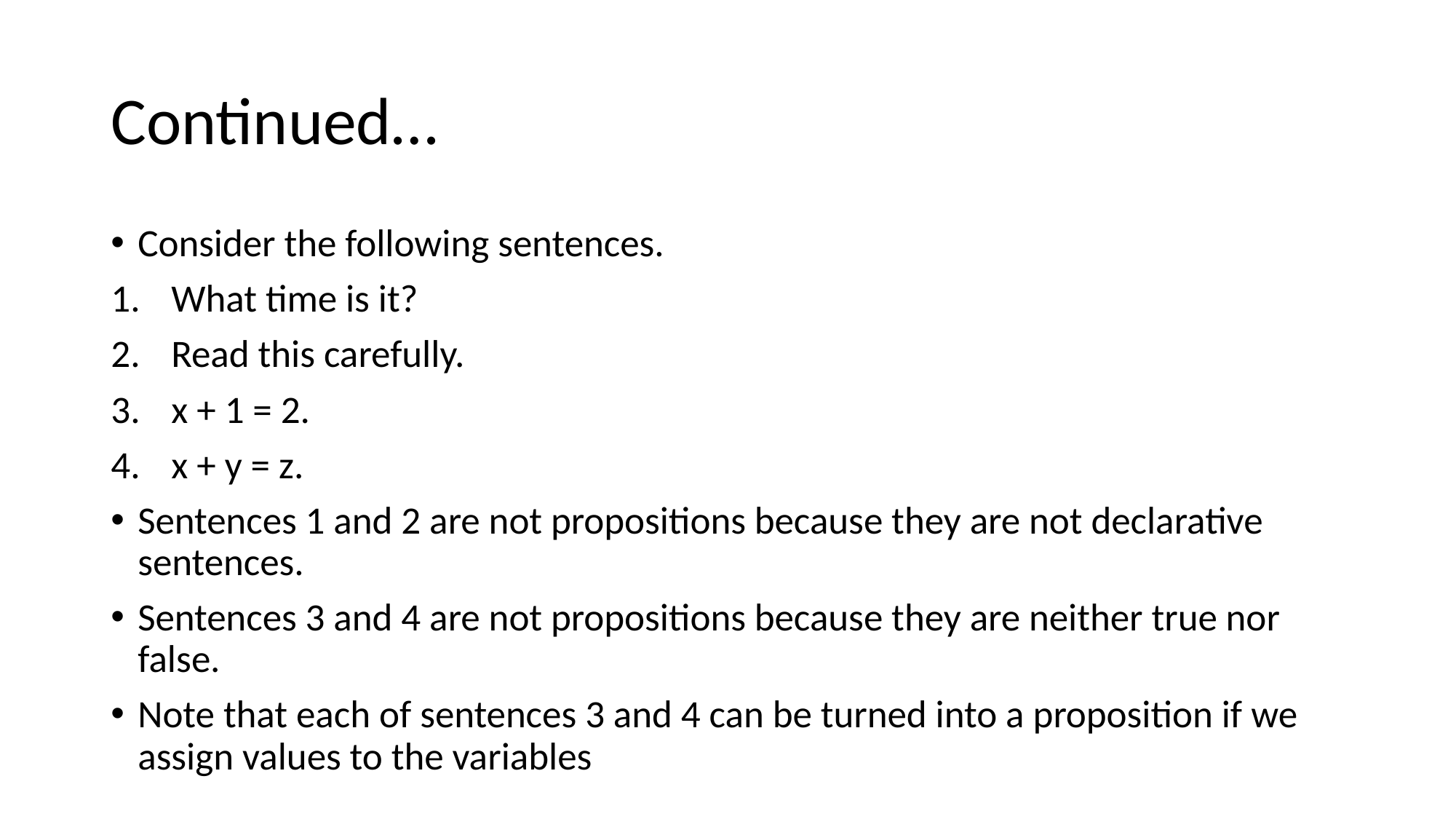

# Continued…
Consider the following sentences.
What time is it?
Read this carefully.
x + 1 = 2.
x + y = z.
Sentences 1 and 2 are not propositions because they are not declarative sentences.
Sentences 3 and 4 are not propositions because they are neither true nor false.
Note that each of sentences 3 and 4 can be turned into a proposition if we assign values to the variables